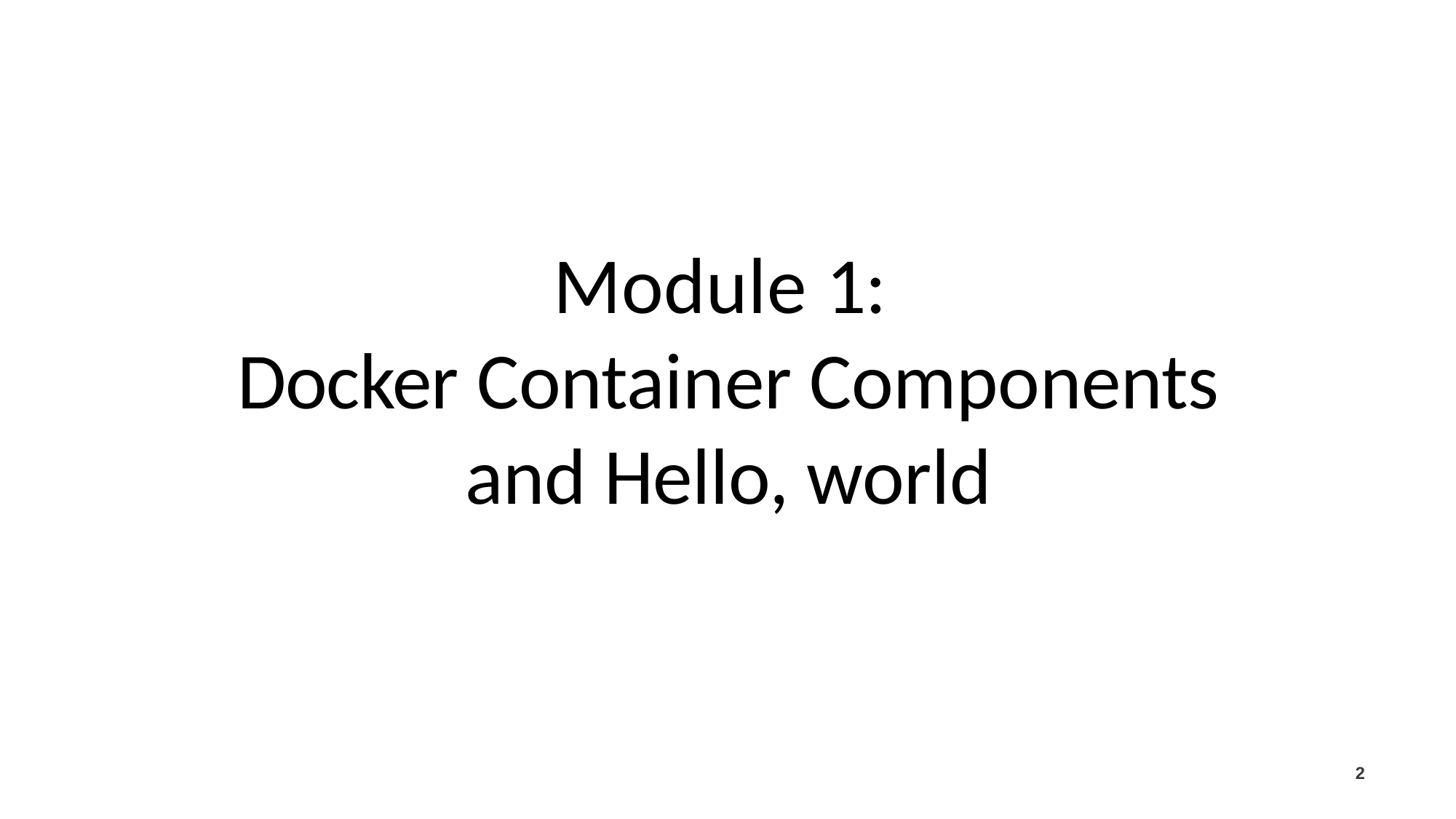

# Module 1: Docker Container Components and Hello, world
2